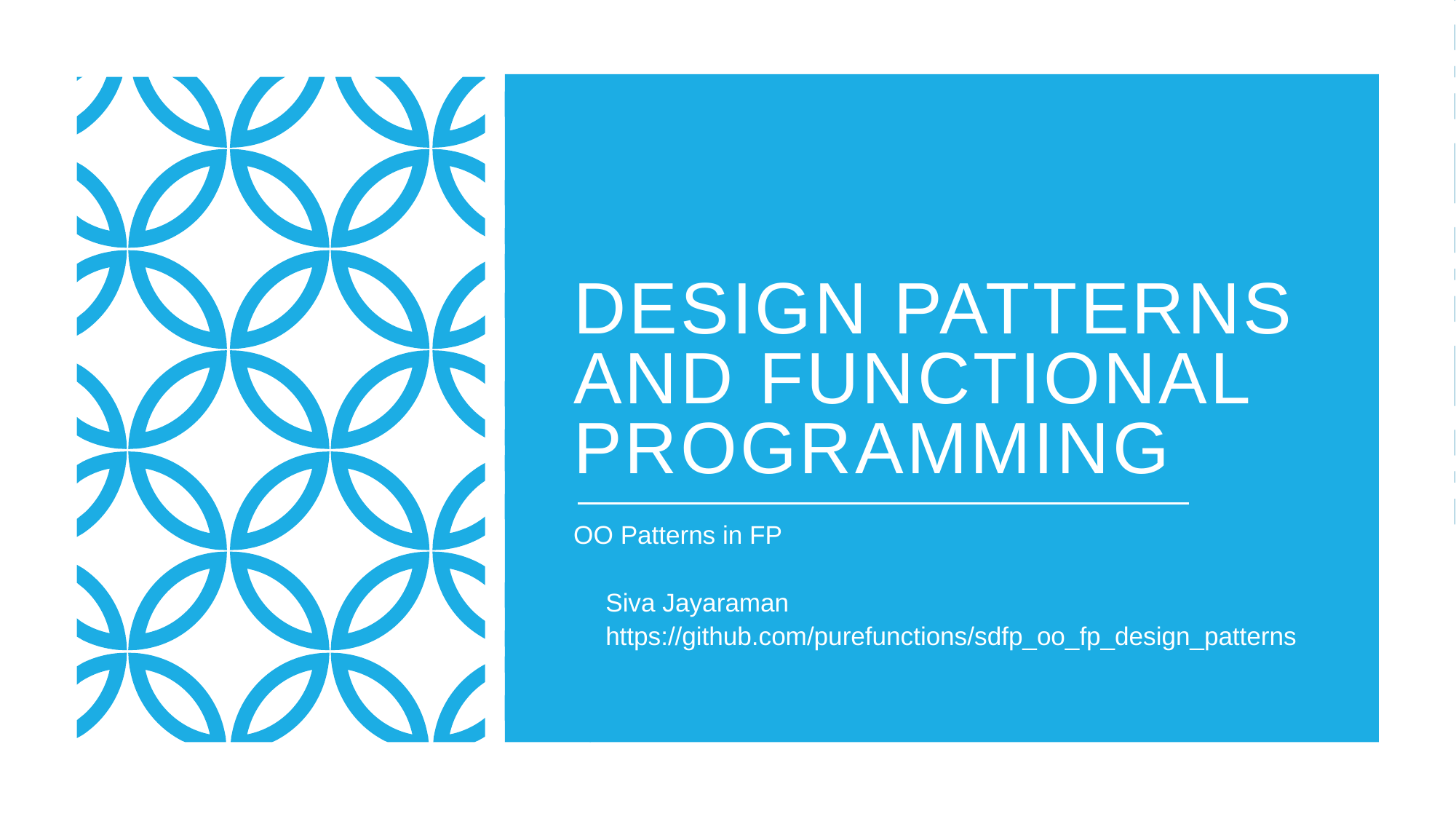

# Design Patterns and Functional Programming

OO Patterns in FP

Siva Jayaraman
https://github.com/purefunctions/sdfp_oo_fp_design_patterns